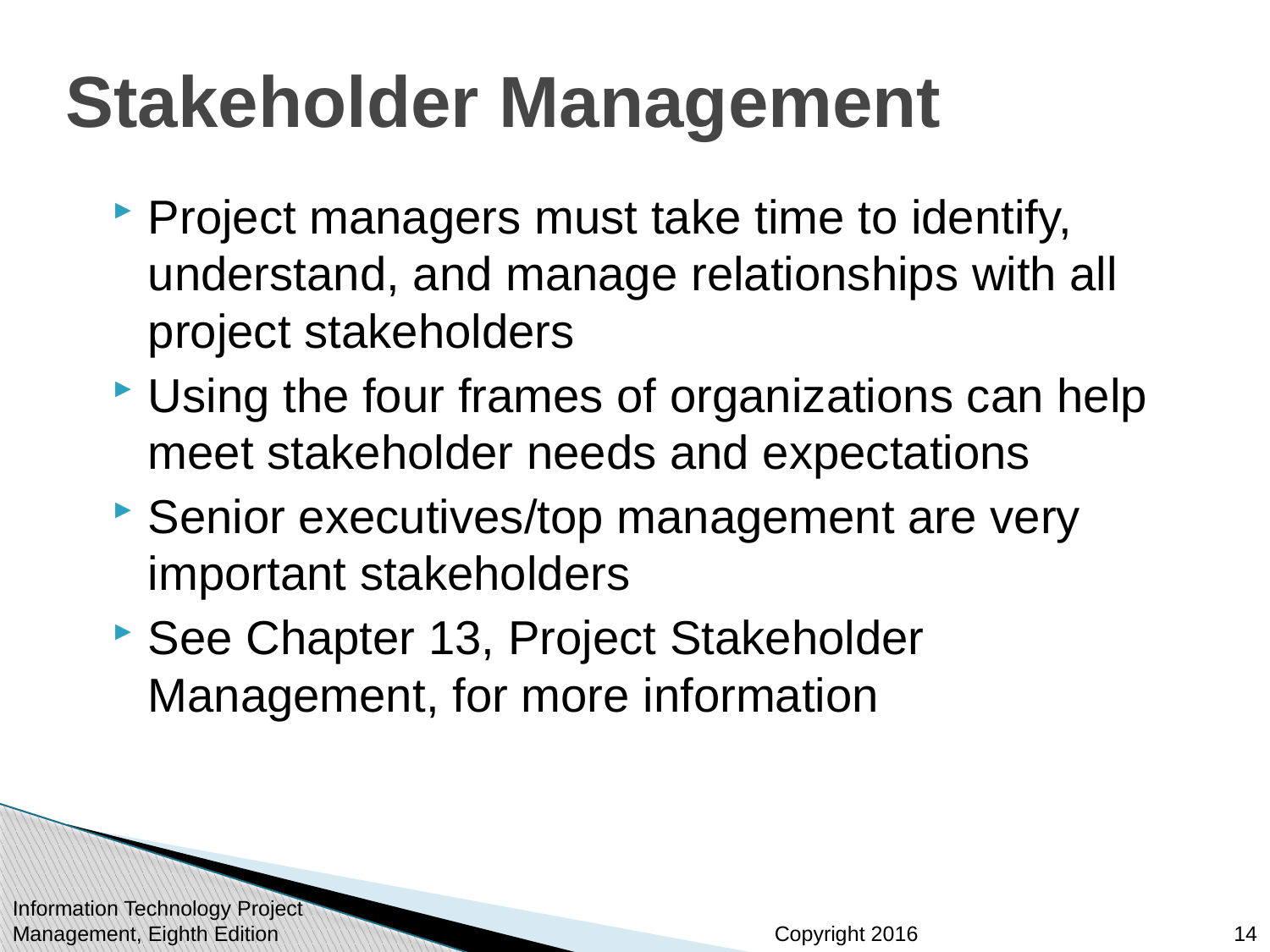

# Stakeholder Management
Project managers must take time to identify, understand, and manage relationships with all project stakeholders
Using the four frames of organizations can help meet stakeholder needs and expectations
Senior executives/top management are very important stakeholders
See Chapter 13, Project Stakeholder Management, for more information

Information Technology Project Management, Eighth Edition
14